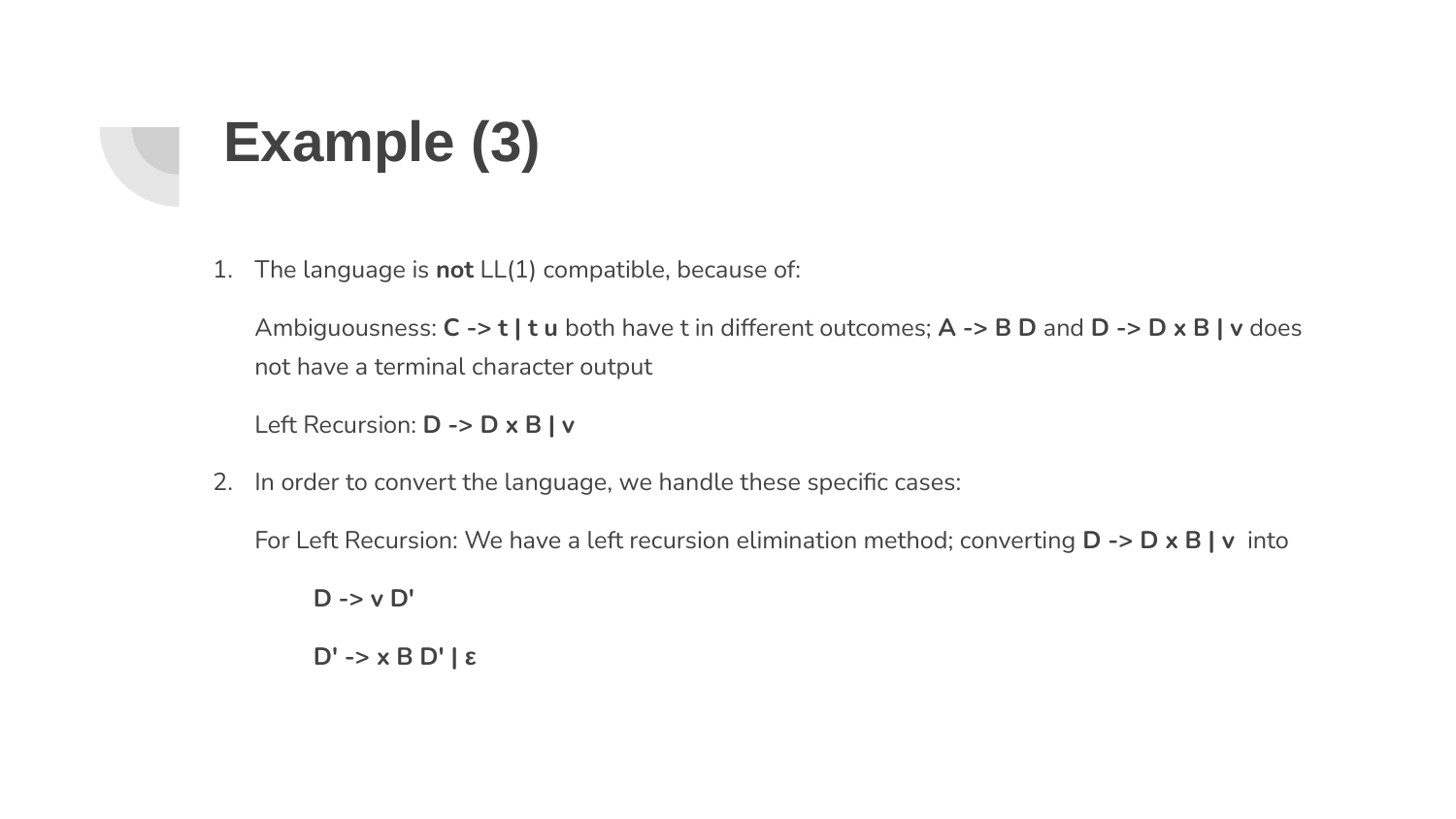

# Example (3)
The language is not LL(1) compatible, because of:
Ambiguousness: C -> t | t u both have t in different outcomes; A -> B D and D -> D x B | v does not have a terminal character output
Left Recursion: D -> D x B | v
In order to convert the language, we handle these specific cases:
For Left Recursion: We have a left recursion elimination method; converting D -> D x B | v  into
D -> v D'
D' -> x B D' | ε